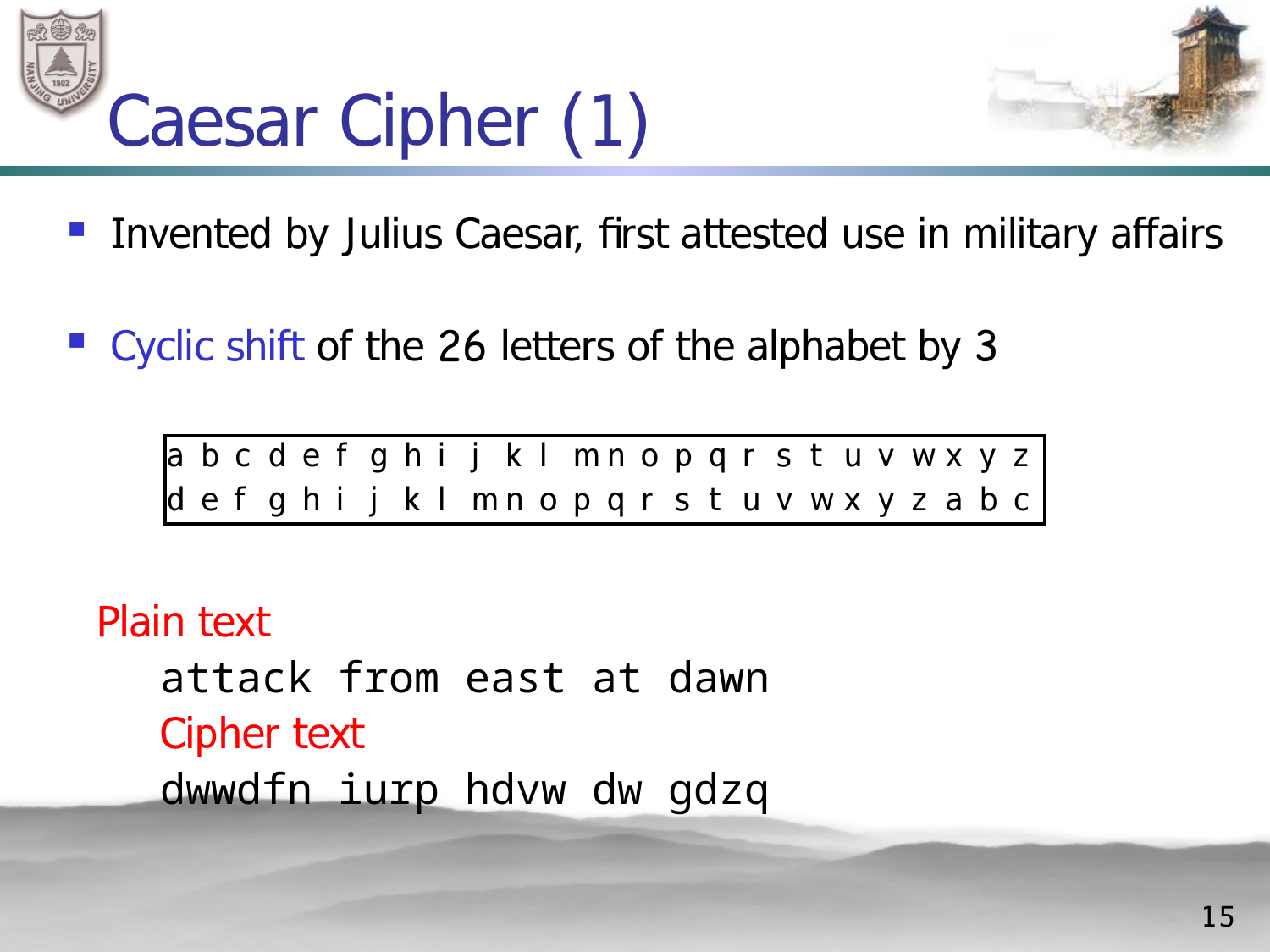

# Caesar Cipher (1)
Invented by Julius Caesar, first attested use in military affairs

Cyclic shift of the 26 letters of the alphabet by 3
| a | b | c | d | e | f | g | h | i | j | k | l | m | n | o | p | q | r | s | t | u | v | w | x | y | z |
| --- | --- | --- | --- | --- | --- | --- | --- | --- | --- | --- | --- | --- | --- | --- | --- | --- | --- | --- | --- | --- | --- | --- | --- | --- | --- |
| d | e | f | g | h | i | j | k | l | m | n | o | p | q | r | s | t | u | v | w | x | y | z | a | b | c |
Plain text
attack from east at dawn
Cipher text
dwwdfn iurp hdvw dw gdzq
15